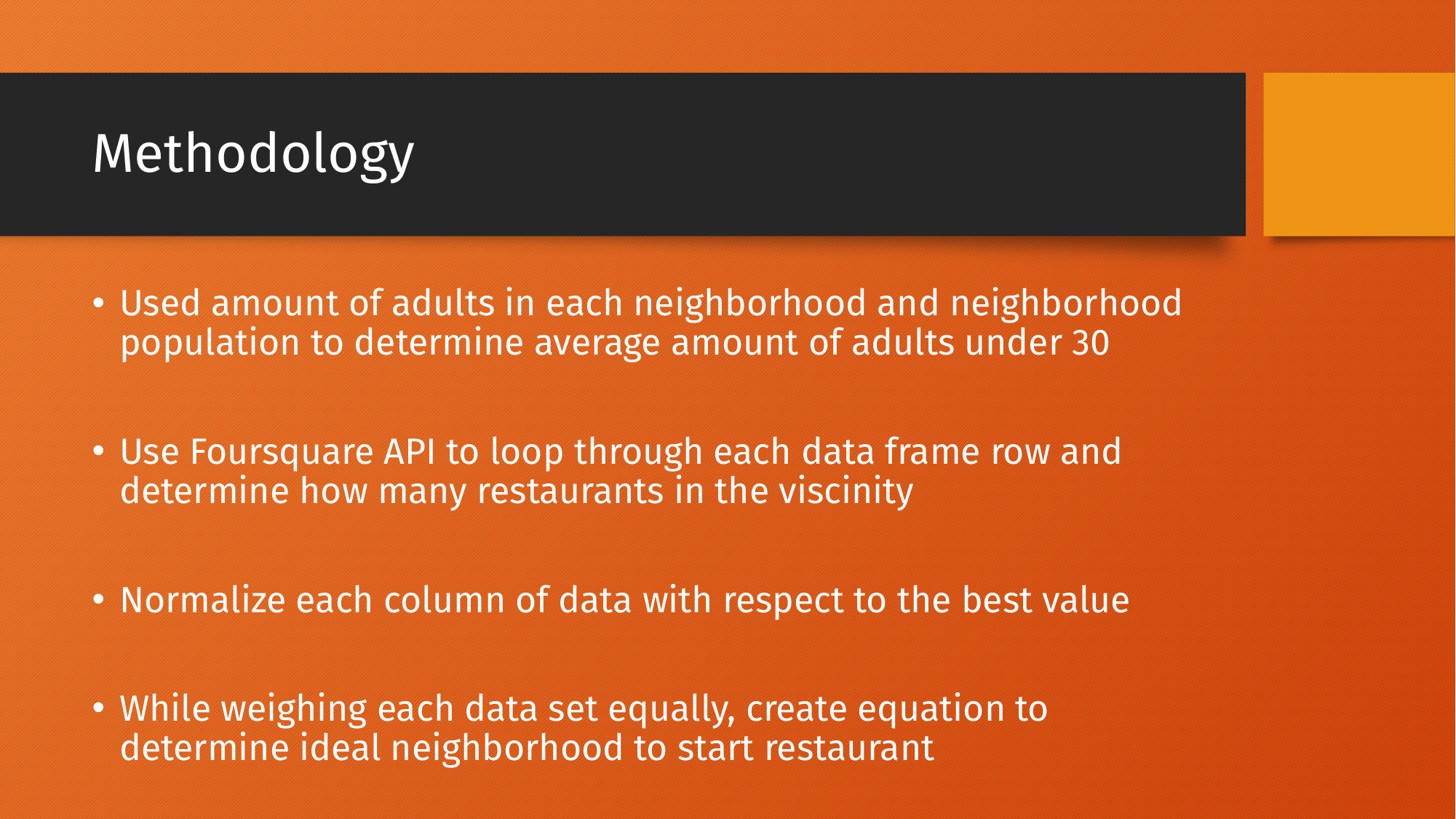

# Methodology
Used amount of adults in each neighborhood and neighborhood population to determine average amount of adults under 30

Use Foursquare API to loop through each data frame row and determine how many restaurants in the viscinity

Normalize each column of data with respect to the best value

While weighing each data set equally, create equation to determine ideal neighborhood to start restaurant